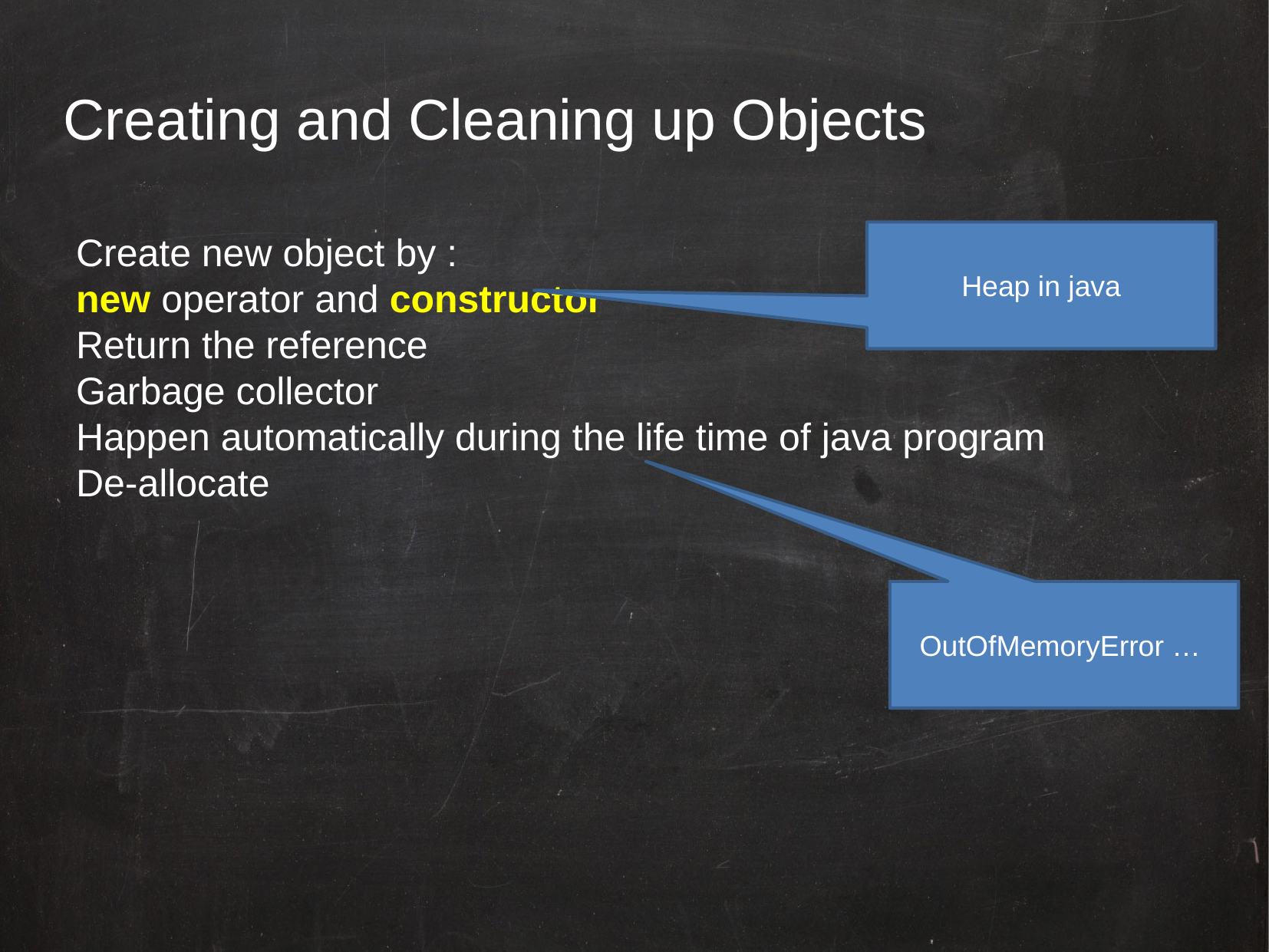

Creating and Cleaning up Objects
Create new object by :
new operator and constructor
Return the reference
Garbage collector
Happen automatically during the life time of java program
De-allocate

Heap in java
OutOfMemoryError …